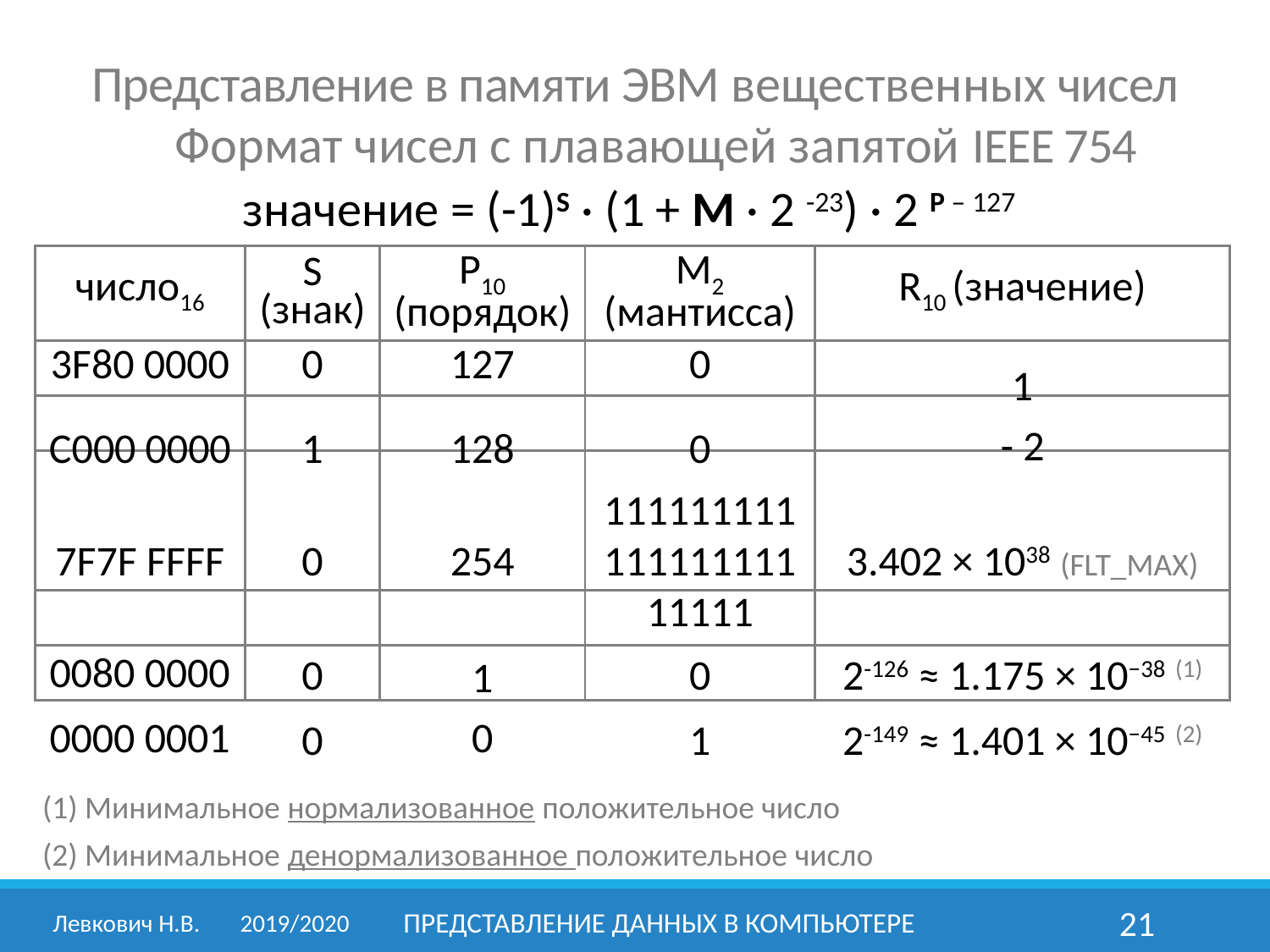

Представление в памяти ЭВМ вещественных чисел
	Формат чисел с плавающей запятой IEEE 754
значение = (-1)S · (1 + M · 2 -23) · 2 P – 127
| число16 | S (знак) | P10 (порядок) | M2 (мантисса) | R10 (значение) |
| --- | --- | --- | --- | --- |
| 3F80 0000 | 0 | 127 | 0 |  |
|  |  |  |  |  |
|  |  |  | 11111111111111111111111 |  |
|  |  |  |  |  |
|  |  |  |  |  |
1
- 2
C000 0000
1
128
0
7F7F FFFF
0
254
11111111111111111111111
3.402 × 1038 (FLT_MAX)
0080 0000
0
0
2-126 ≈ 1.175 × 10−38 (1)
1
0000 0001
0
0
1
2-149 ≈ 1.401 × 10−45 (2)
(1) Минимальное нормализованное положительное число
(2) Минимальное денормализованное положительное число
Левкович Н.В.	2019/2020
Представление данных в компьютере
21